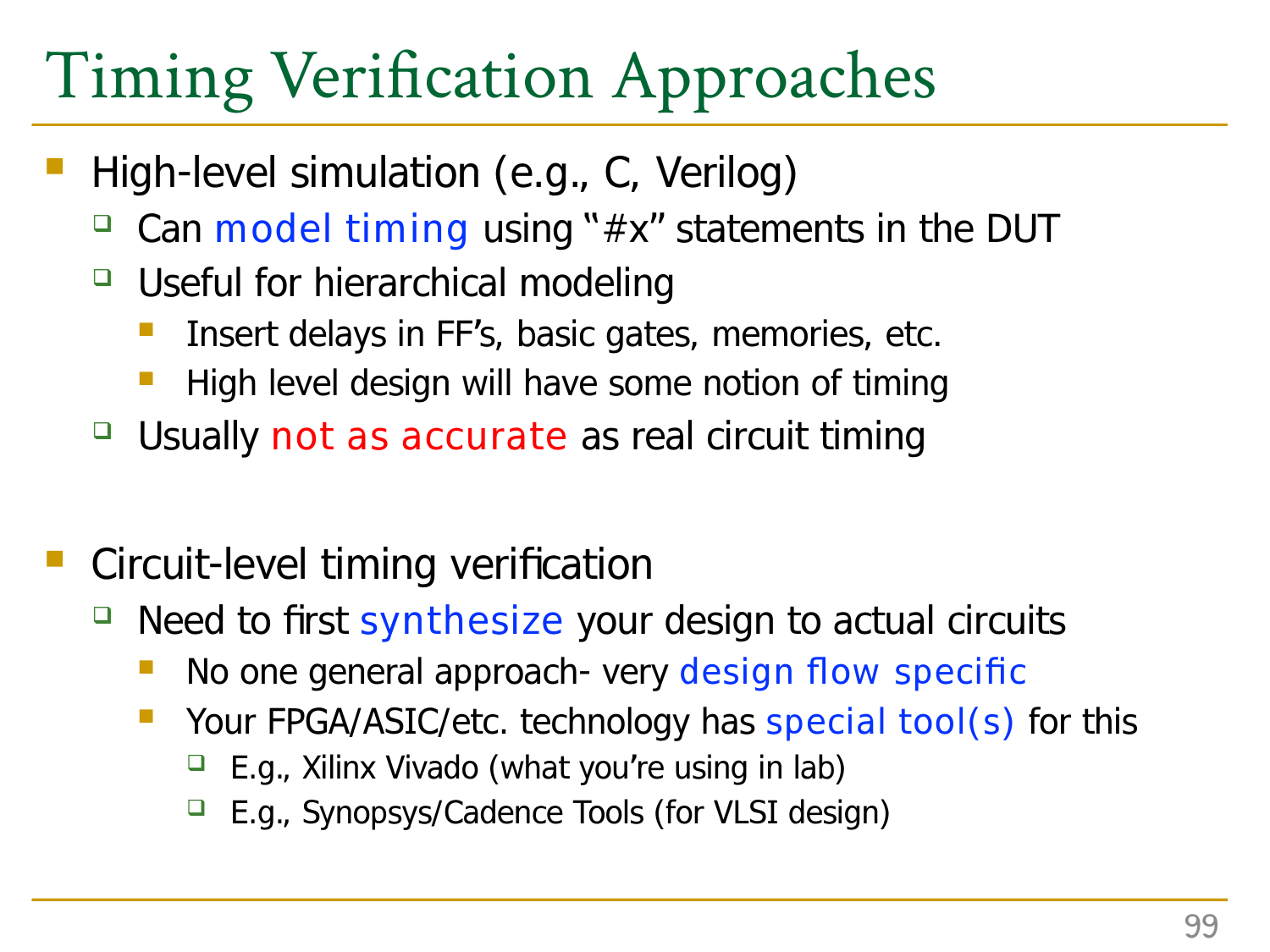

# Timing Verification Approaches
High-level simulation (e.g., C, Verilog)
Can model timing using “#x” statements in the DUT
Useful for hierarchical modeling
Insert delays in FF’s, basic gates, memories, etc.
High level design will have some notion of timing
Usually not as accurate as real circuit timing

Circuit-level timing verification
Need to first synthesize your design to actual circuits
No one general approach- very design flow specific
Your FPGA/ASIC/etc. technology has special tool(s) for this
E.g., Xilinx Vivado (what you’re using in lab)
E.g., Synopsys/Cadence Tools (for VLSI design)

99